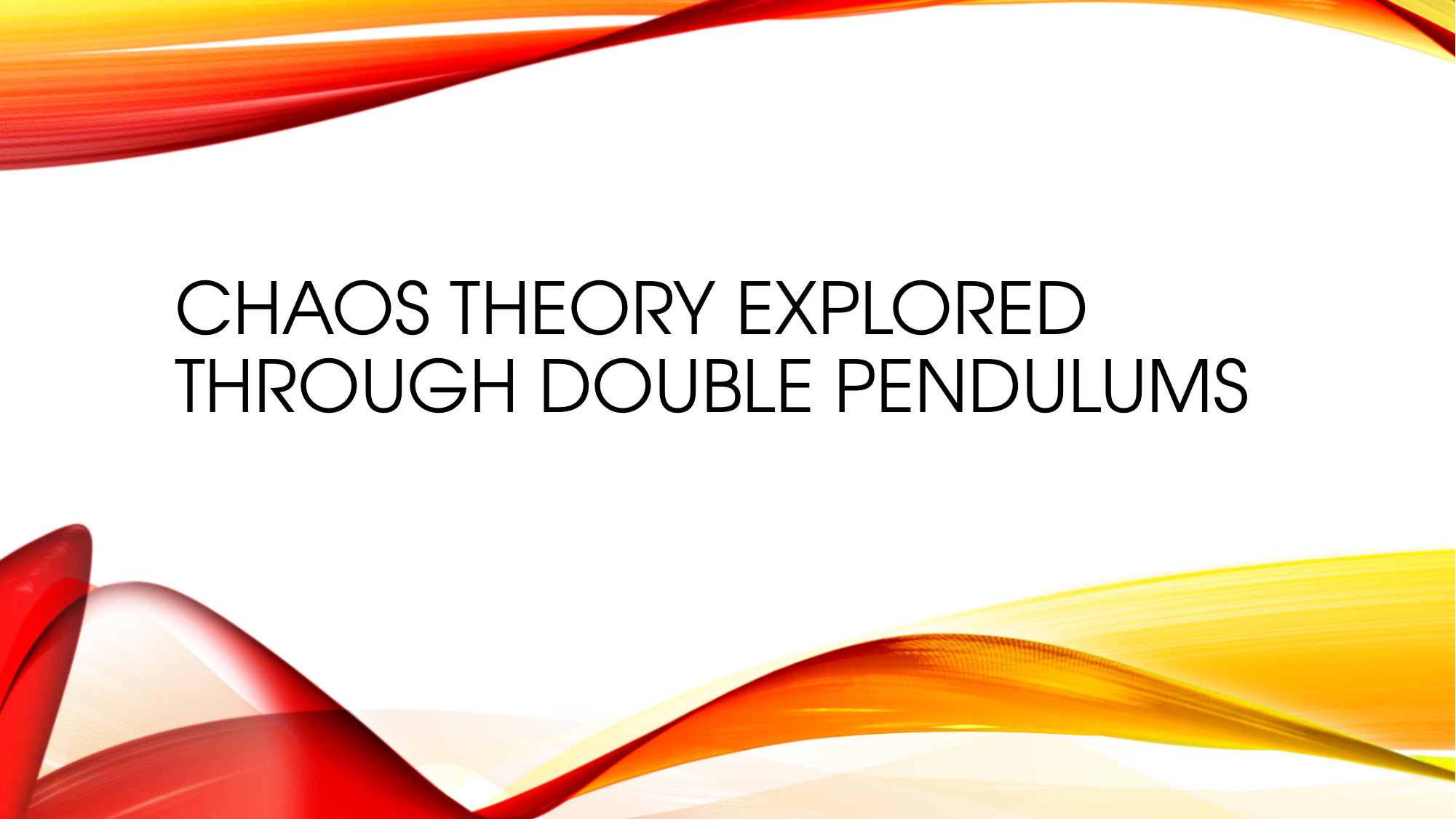

# Chaos Theory Explored Through Double Pendulums